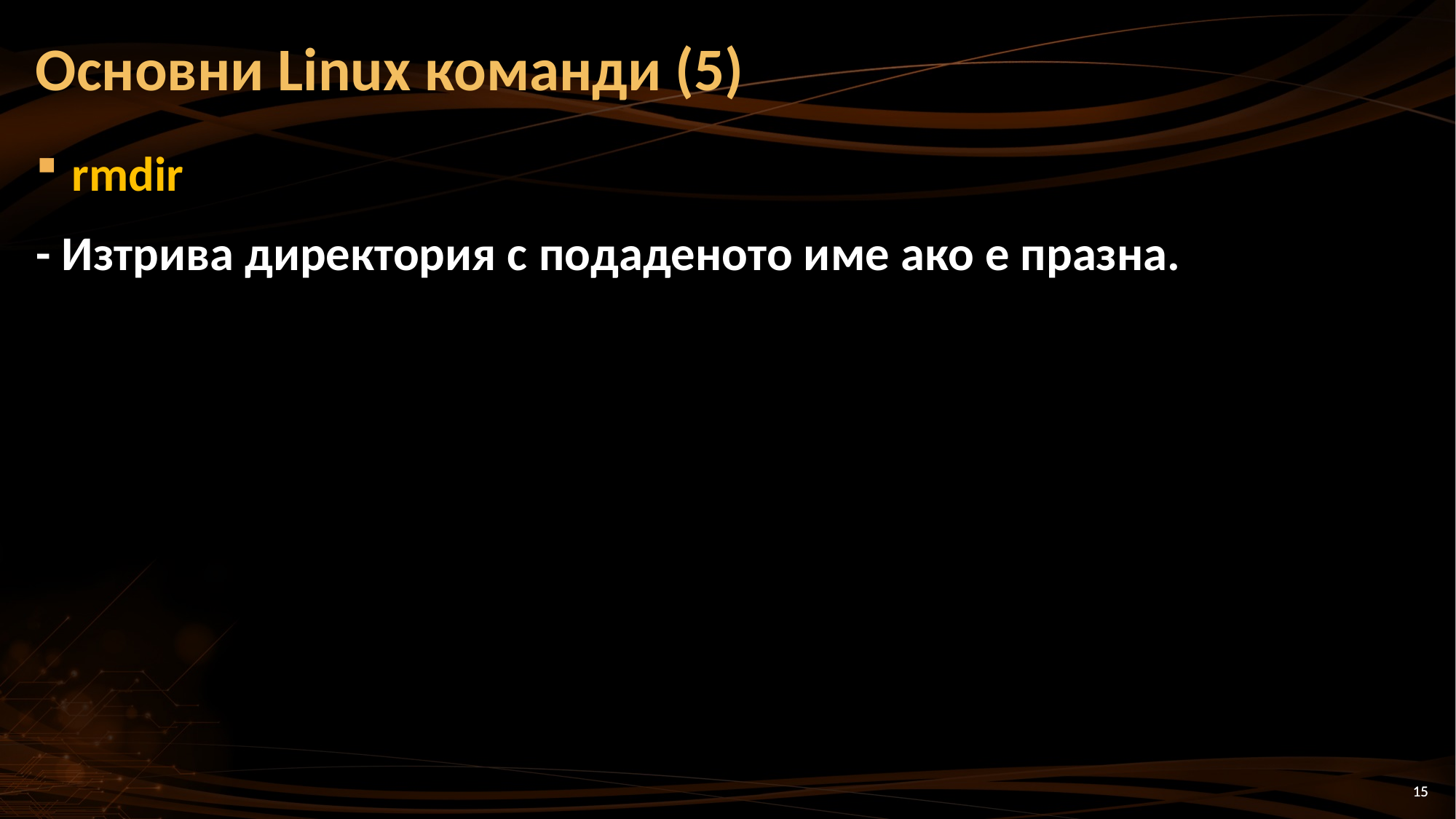

Основни Linux команди (5)
rmdir
- Изтрива директория с подаденото име ако е празна.

15
15